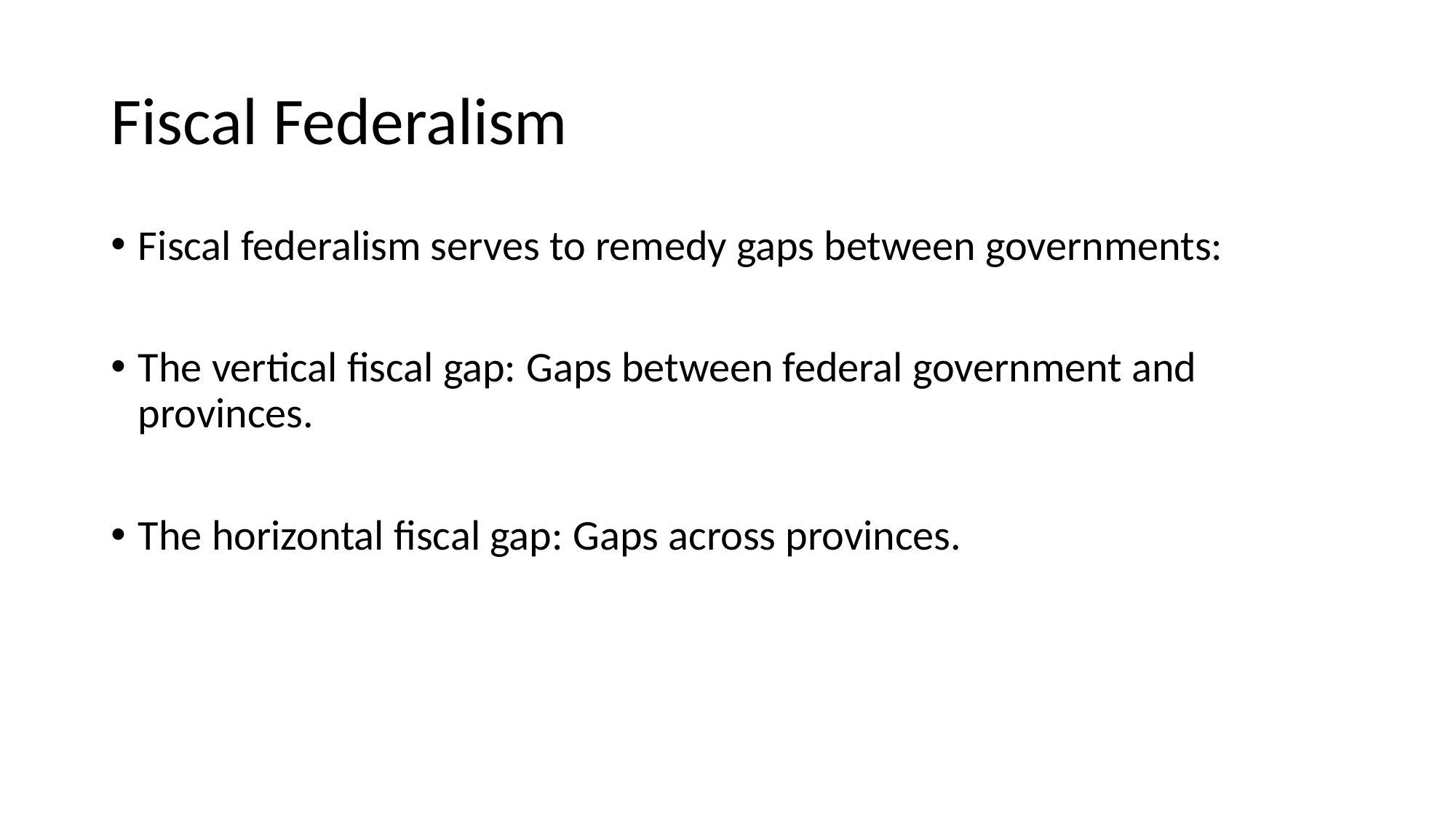

# Fiscal Federalism
Fiscal federalism serves to remedy gaps between governments:

The vertical fiscal gap: Gaps between federal government and provinces.

The horizontal fiscal gap: Gaps across provinces.